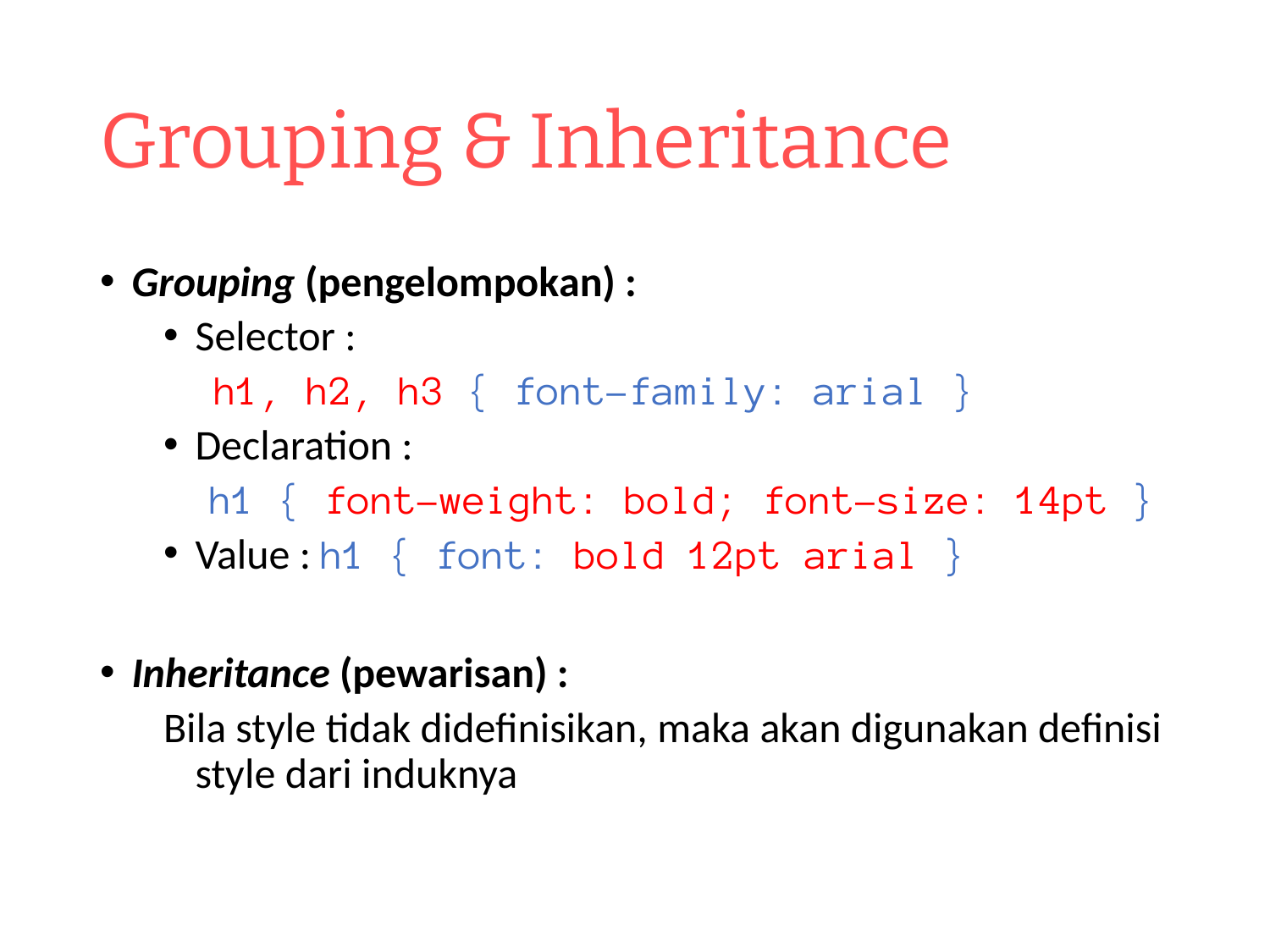

# Grouping & Inheritance
Grouping (pengelompokan) :
Selector :
  h1, h2, h3 { font-family: arial }
Declaration :
  h1 { font-weight: bold; font-size: 14pt }
Value : h1 { font: bold 12pt arial }

Inheritance (pewarisan) :
Bila style tidak didefinisikan, maka akan digunakan definisi style dari induknya